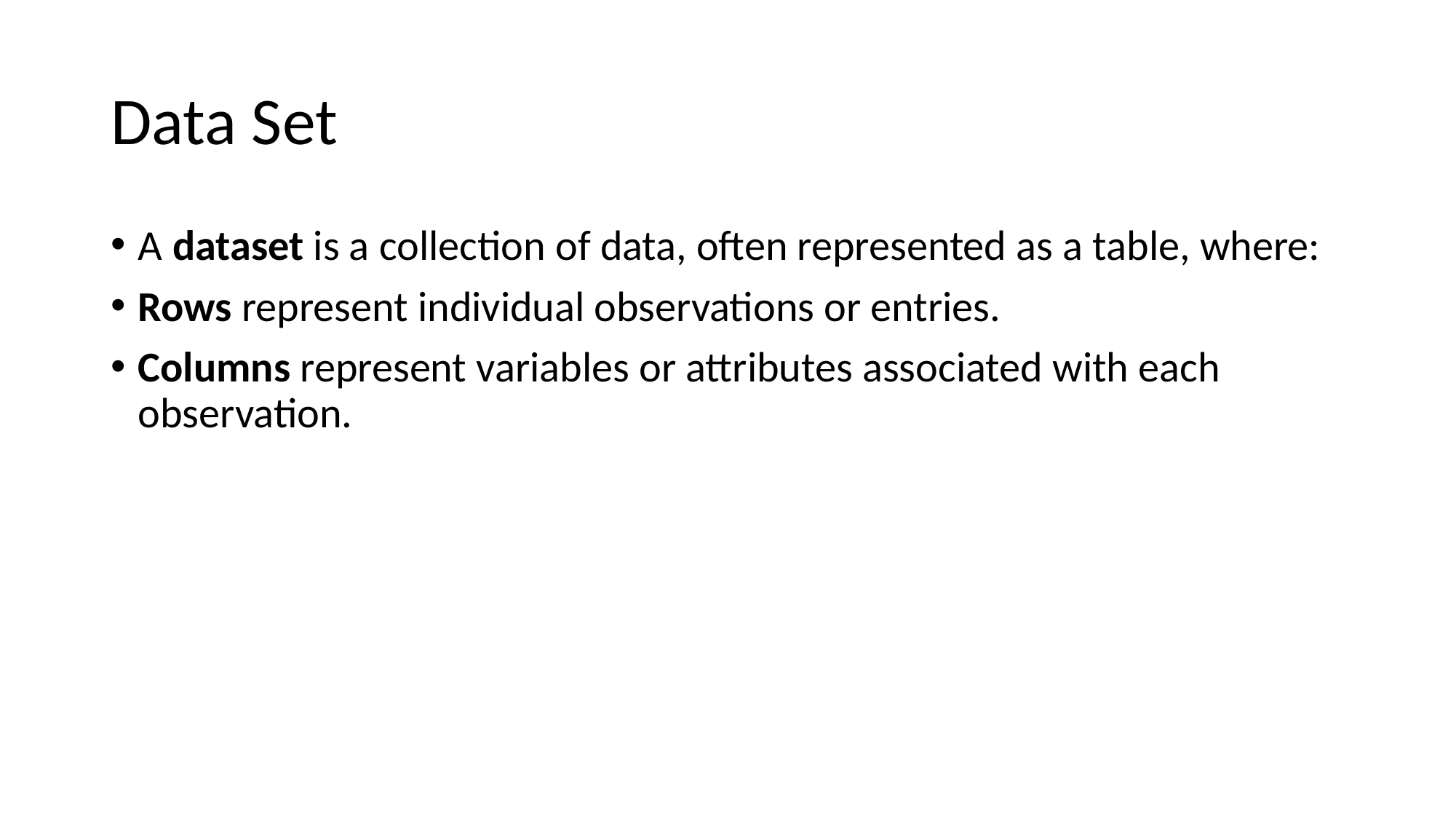

# Data Set
A dataset is a collection of data, often represented as a table, where:
Rows represent individual observations or entries.
Columns represent variables or attributes associated with each observation.